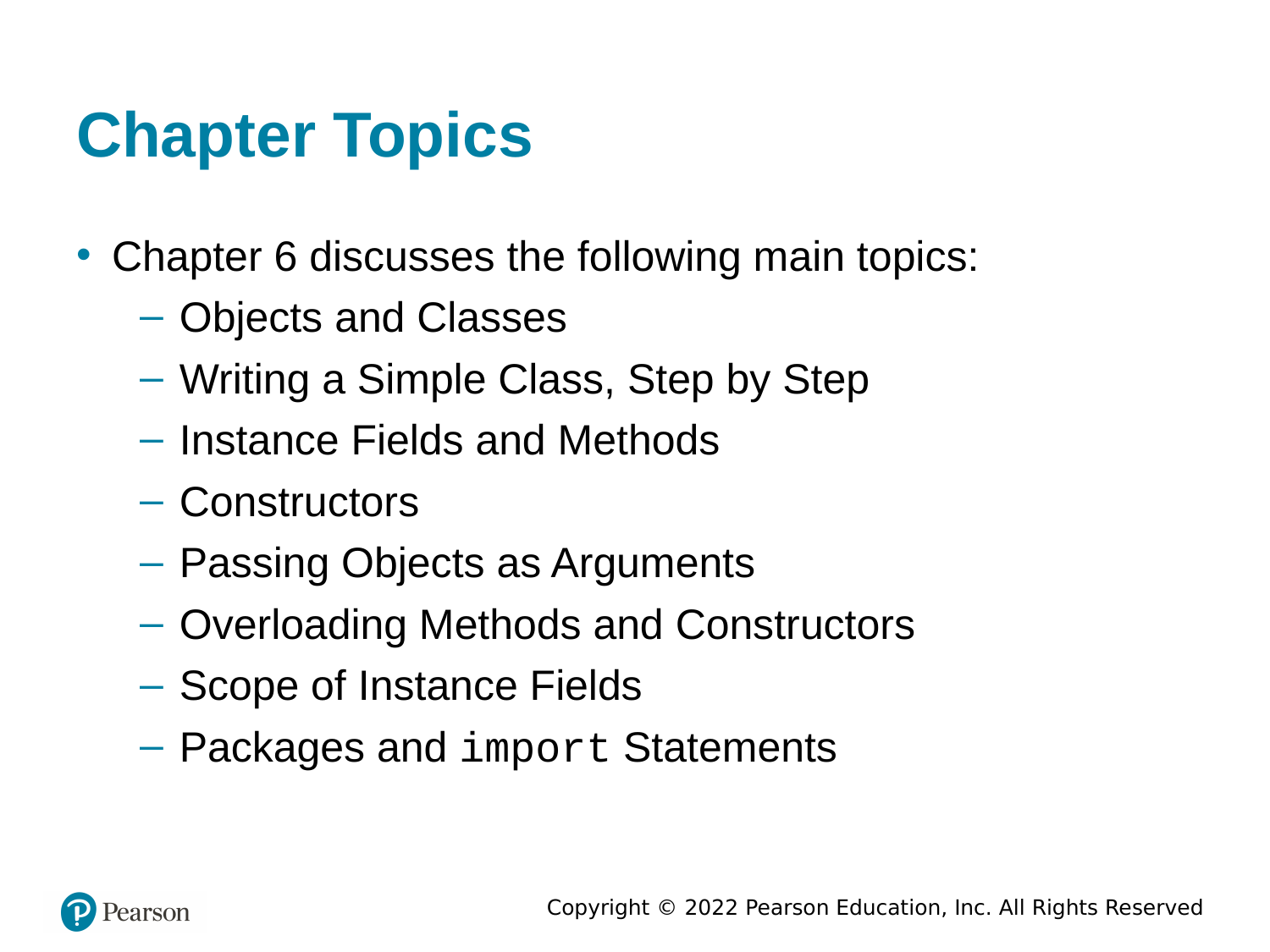

# Chapter Topics
Chapter 6 discusses the following main topics:
Objects and Classes
Writing a Simple Class, Step by Step
Instance Fields and Methods
Constructors
Passing Objects as Arguments
Overloading Methods and Constructors
Scope of Instance Fields
Packages and import Statements